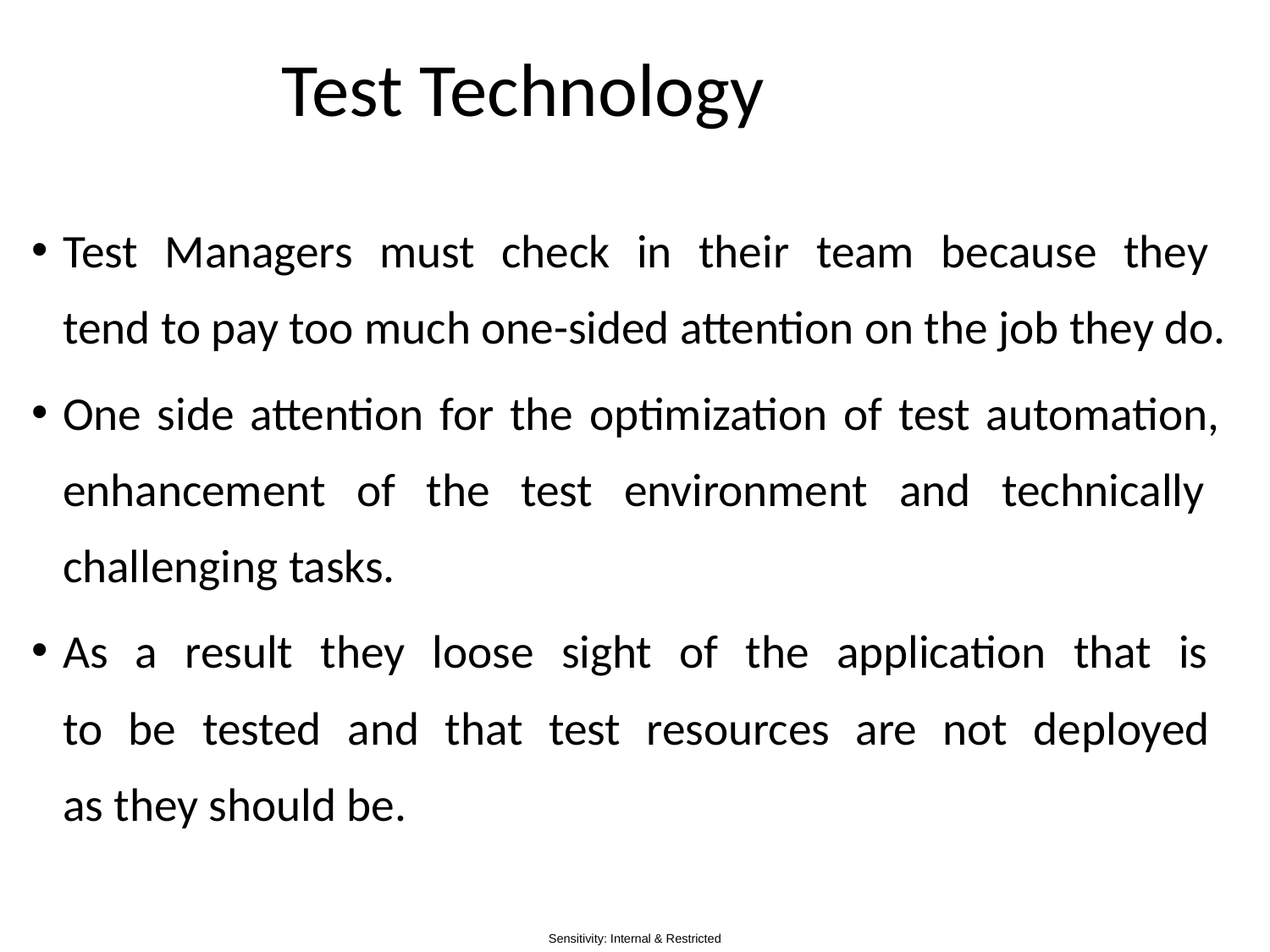

# Test Technology
Test Managers must check in their team because they
tend to pay too much one-sided attention on the job they do.
One side attention for the optimization of test automation,
enhancement of the test environment and technically
challenging tasks.
As a result they loose sight of the application that is
to be tested and that test resources are not deployed
as they should be.